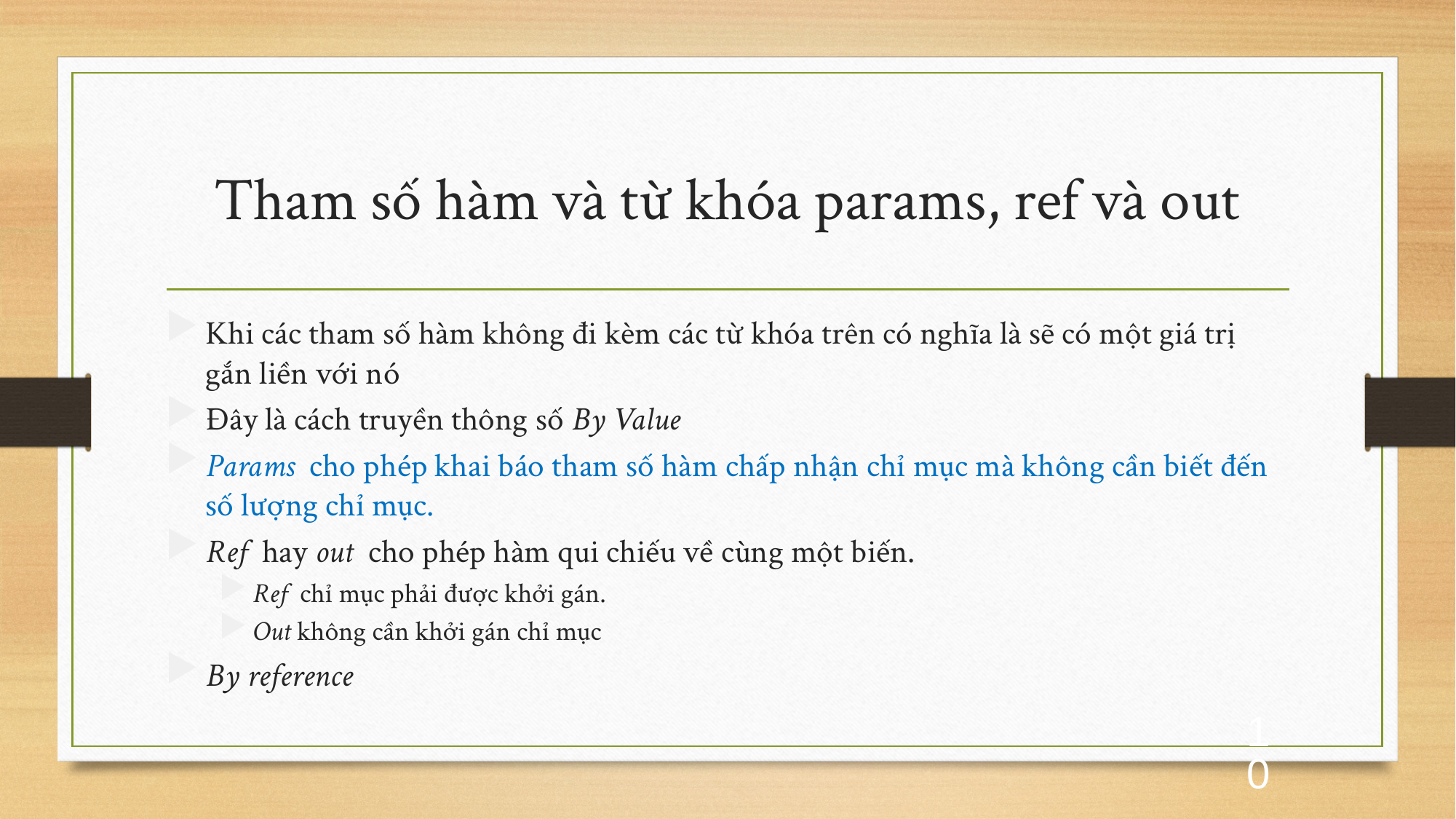

# Tham số hàm và từ khóa params, ref và out
Khi các tham số hàm không đi kèm các từ khóa trên có nghĩa là sẽ có một giá trị gắn liền với nó
Đây là cách truyền thông số By Value
Params  cho phép khai báo tham số hàm chấp nhận chỉ mục mà không cần biết đến số lượng chỉ mục.
Ref  hay out  cho phép hàm qui chiếu về cùng một biến.
Ref  chỉ mục phải được khởi gán.
Out không cần khởi gán chỉ mục
By reference
10